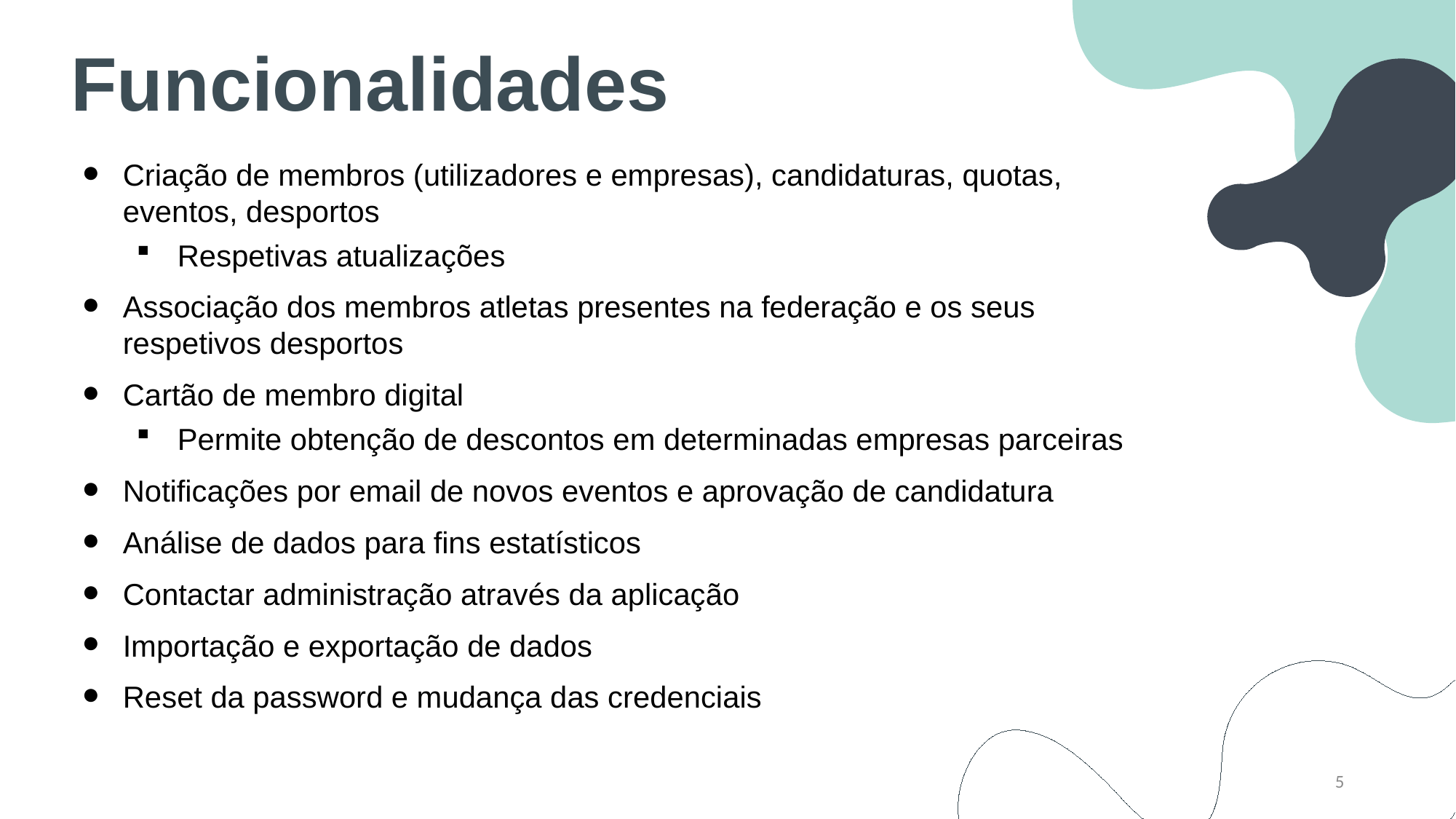

Funcionalidades

Criação de membros (utilizadores e empresas), candidaturas, quotas, eventos, desportos
Respetivas atualizações
Associação dos membros atletas presentes na federação e os seus respetivos desportos
Cartão de membro digital
Permite obtenção de descontos em determinadas empresas parceiras
Notificações por email de novos eventos e aprovação de candidatura
Análise de dados para fins estatísticos
Contactar administração através da aplicação
Importação e exportação de dados
Reset da password e mudança das credenciais

5